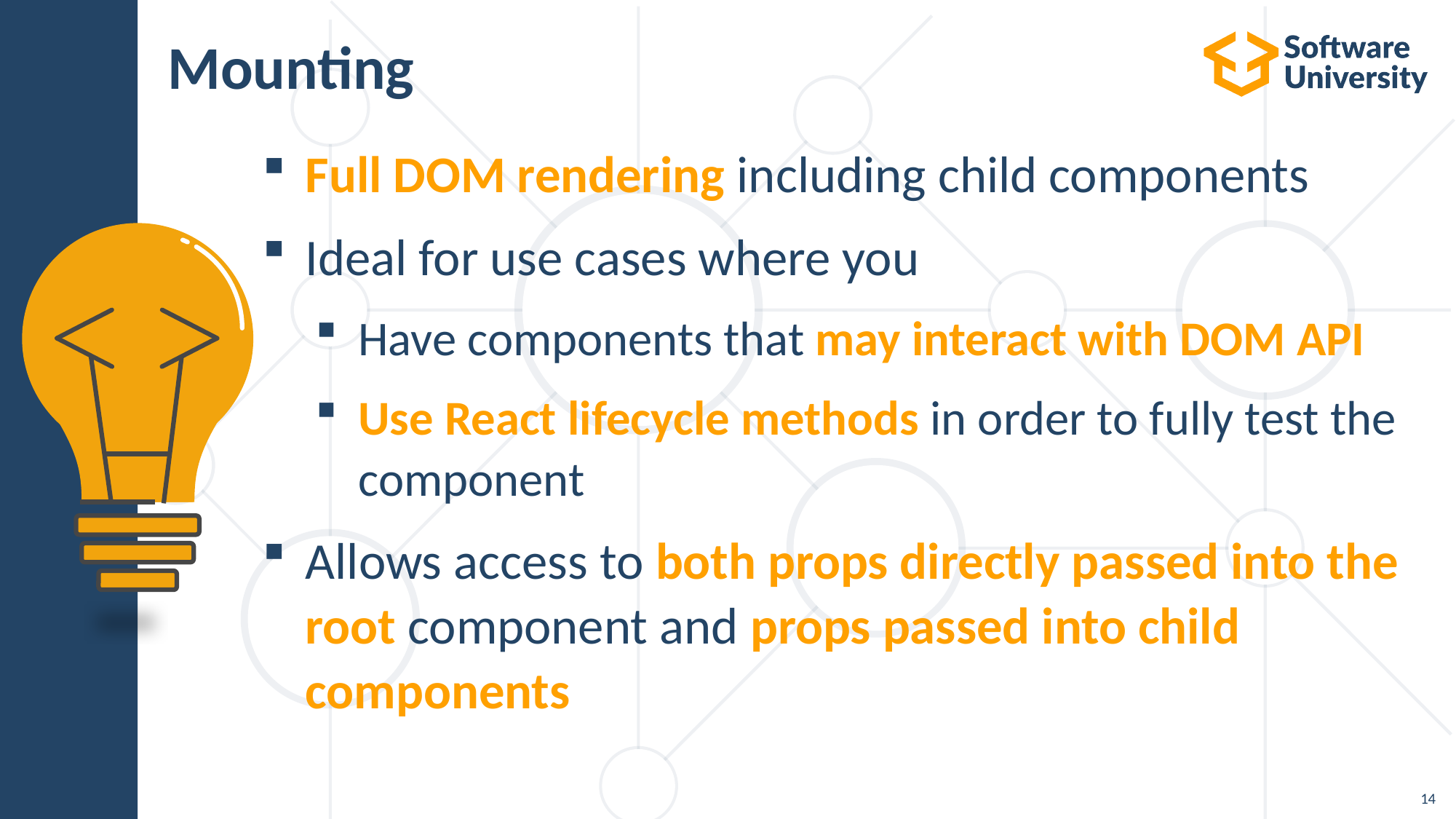

# Mounting
Full DOM rendering including child components
Ideal for use cases where you
Have components that may interact with DOM API
Use React lifecycle methods in order to fully test the component
Allows access to both props directly passed into the root component and props passed into child components
14